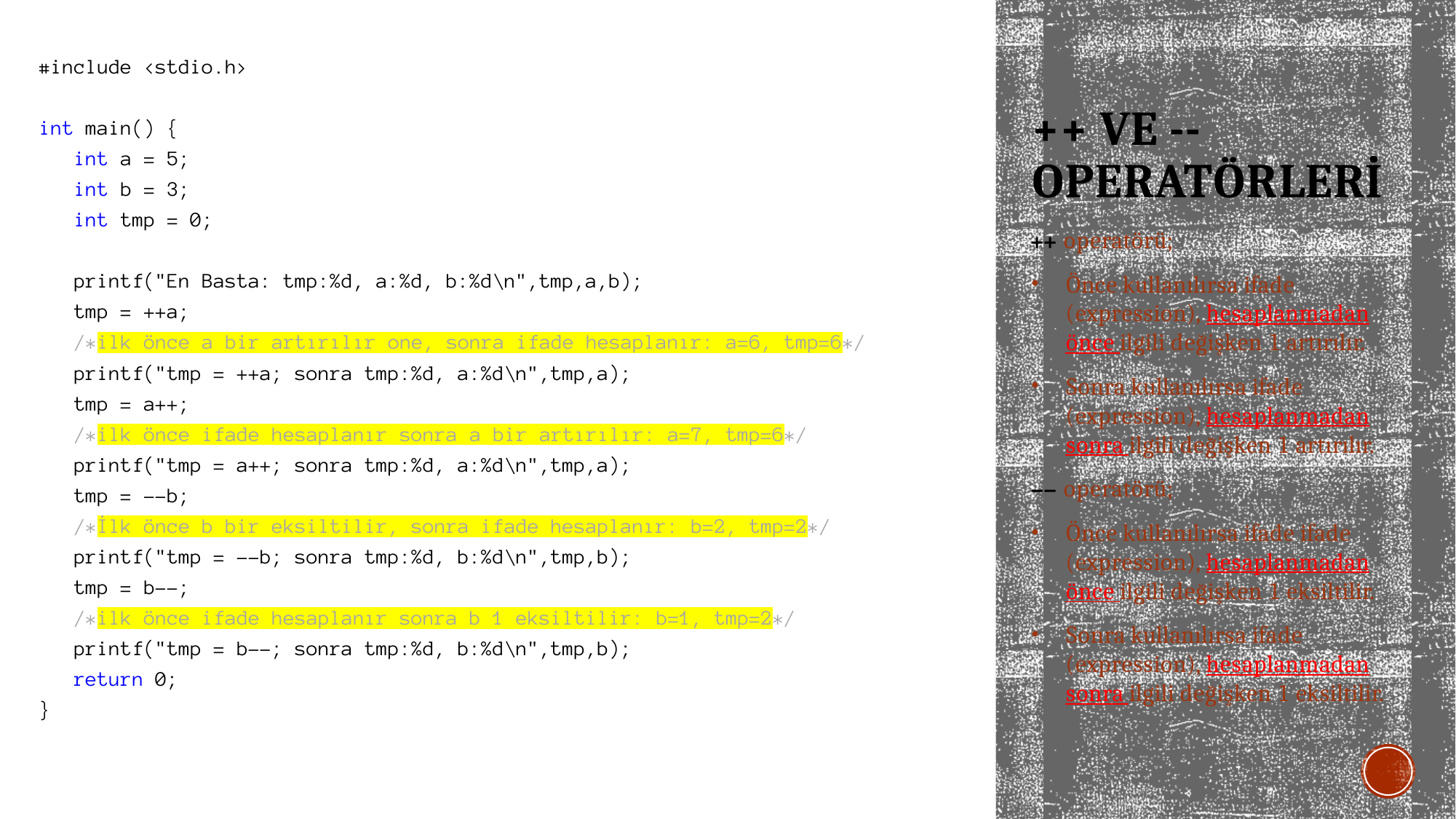

#include <stdio.h>

int main() {
   int a = 5;
   int b = 3;
   int tmp = 0;

   printf("En Basta: tmp:%d, a:%d, b:%d\n",tmp,a,b);
   tmp = ++a;
   /*ilk önce a bir artırılır one, sonra ifade hesaplanır: a=6, tmp=6*/
   printf("tmp = ++a; sonra tmp:%d, a:%d\n",tmp,a);
   tmp = a++;
   /*ilk önce ifade hesaplanır sonra a bir artırılır: a=7, tmp=6*/
   printf("tmp = a++; sonra tmp:%d, a:%d\n",tmp,a);
   tmp = --b;
   /*İlk önce b bir eksiltilir, sonra ifade hesaplanır: b=2, tmp=2*/
   printf("tmp = --b; sonra tmp:%d, b:%d\n",tmp,b);
   tmp = b--;
   /*ilk önce ifade hesaplanır sonra b 1 eksiltilir: b=1, tmp=2*/
   printf("tmp = b--; sonra tmp:%d, b:%d\n",tmp,b);
   return 0;
}
# ++ ve -- operatörleri
++ operatörü;
Önce kullanılırsa ifade (expression), hesaplanmadan önce ilgili değişken 1 artırılır.
Sonra kullanılırsa ifade (expression), hesaplanmadan sonra ilgili değişken 1 artırılır.
-- operatörü;
Önce kullanılırsa ifade ifade (expression), hesaplanmadan önce ilgili değişken 1 eksiltilir.
Sonra kullanılırsa ifade (expression), hesaplanmadan sonra ilgili değişken 1 eksiltilir.